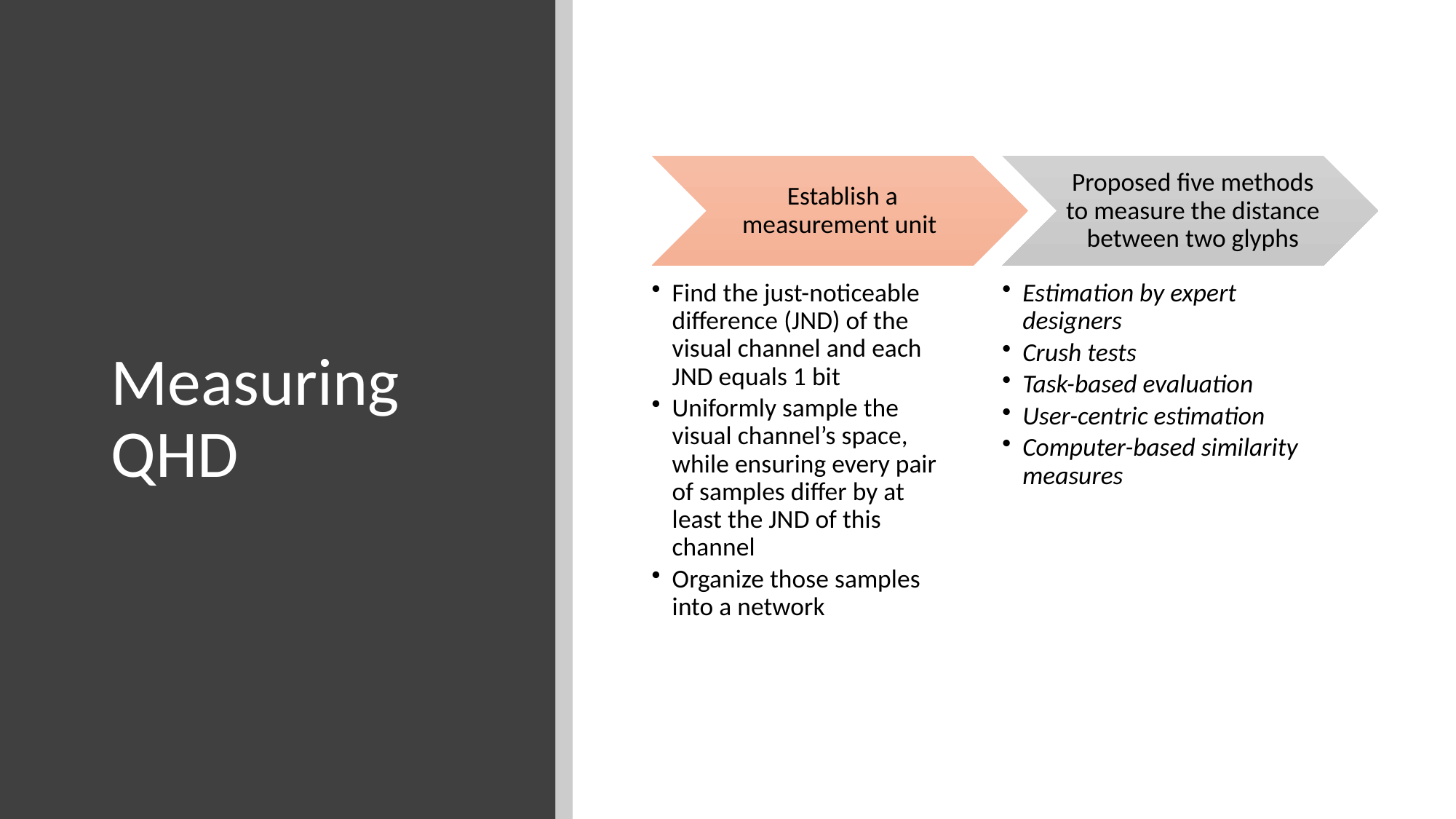

Establish a measurement unit
Find the just-noticeable difference (JND) of the visual channel and each JND equals 1 bit
Uniformly sample the visual channel’s space, while ensuring every pair of samples differ by at least the JND of this channel
Organize those samples into a network

Proposed five methods to measure the distance between two glyphs
Estimation by expert designers
Crush tests
Task-based evaluation
User-centric estimation
Computer-based similarity measures
# Measuring QHD